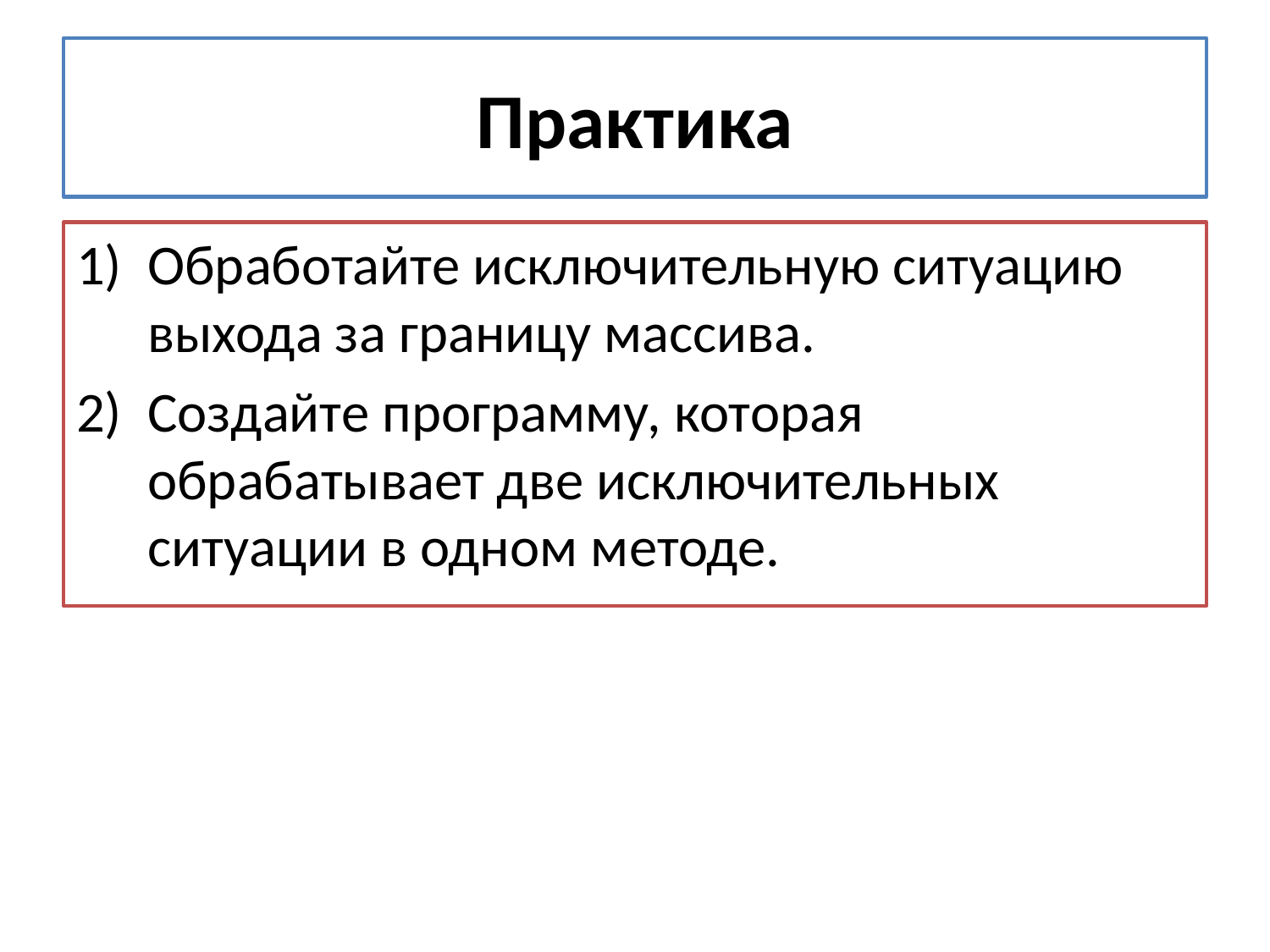

# Практика
Обработайте исключительную ситуацию выхода за границу массива.
Создайте программу, которая обрабатывает две исключительных ситуации в одном методе.